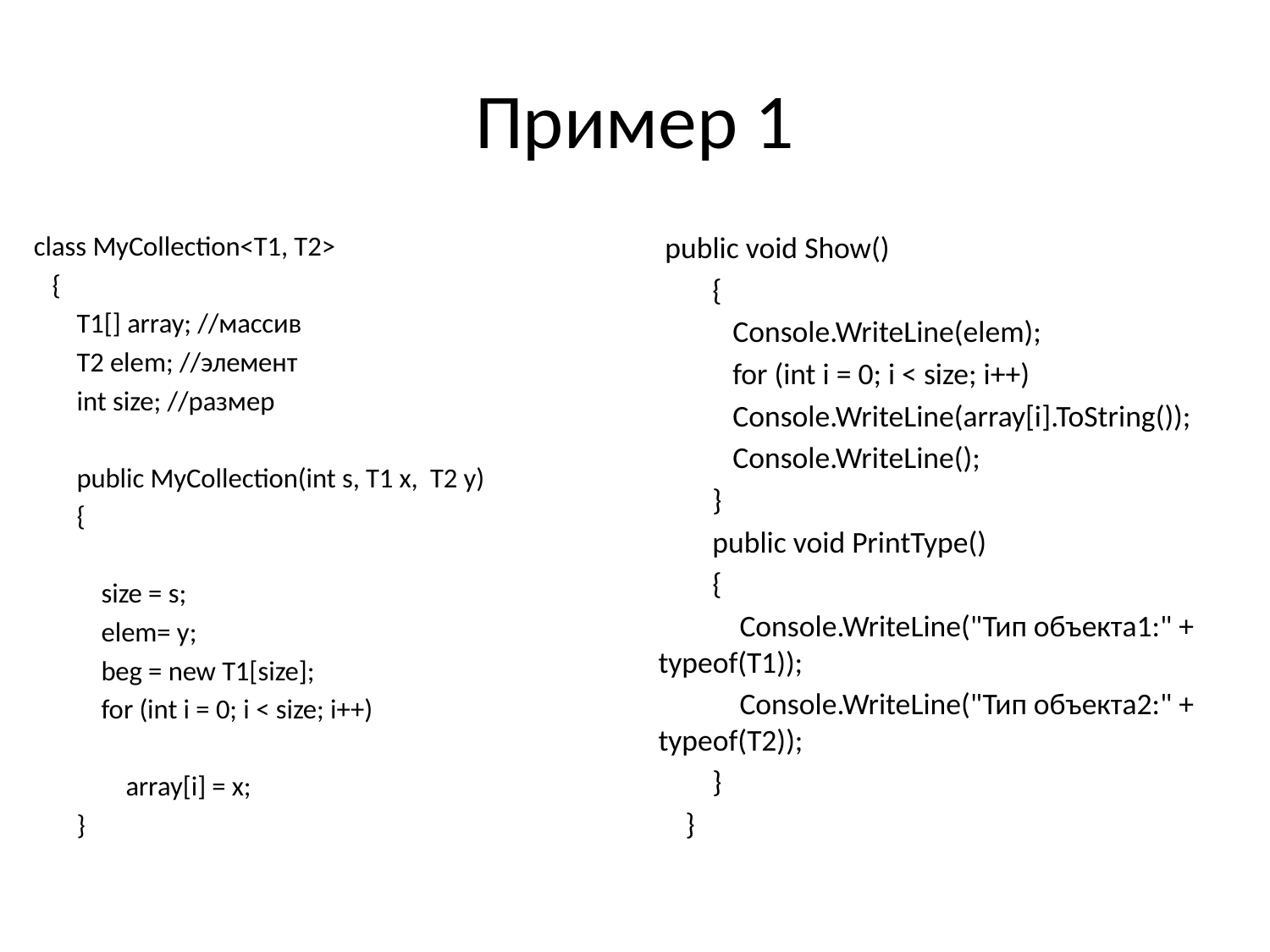

# Пример 1
 class MyCollection<T1, Т2>
    {
        T1[] array; //массив
        Т2 elem; //элемент
        int size; //размер

        public MyCollection(int s, T1 x,  Т2 y)
        {

            size = s;
            elem= y;
            beg = new T1[size];
            for (int i = 0; i < size; i++)

                array[i] = x;
        }

 public void Show()
        {
           Console.WriteLine(elem);
           for (int i = 0; i < size; i++)
           Console.WriteLine(array[i].ToString());
           Console.WriteLine();
        }
        public void PrintType()
        {
            Console.WriteLine("Тип объекта1:" + typeof(T1));
            Console.WriteLine("Тип объекта2:" + typeof(Т2));
        }
    }